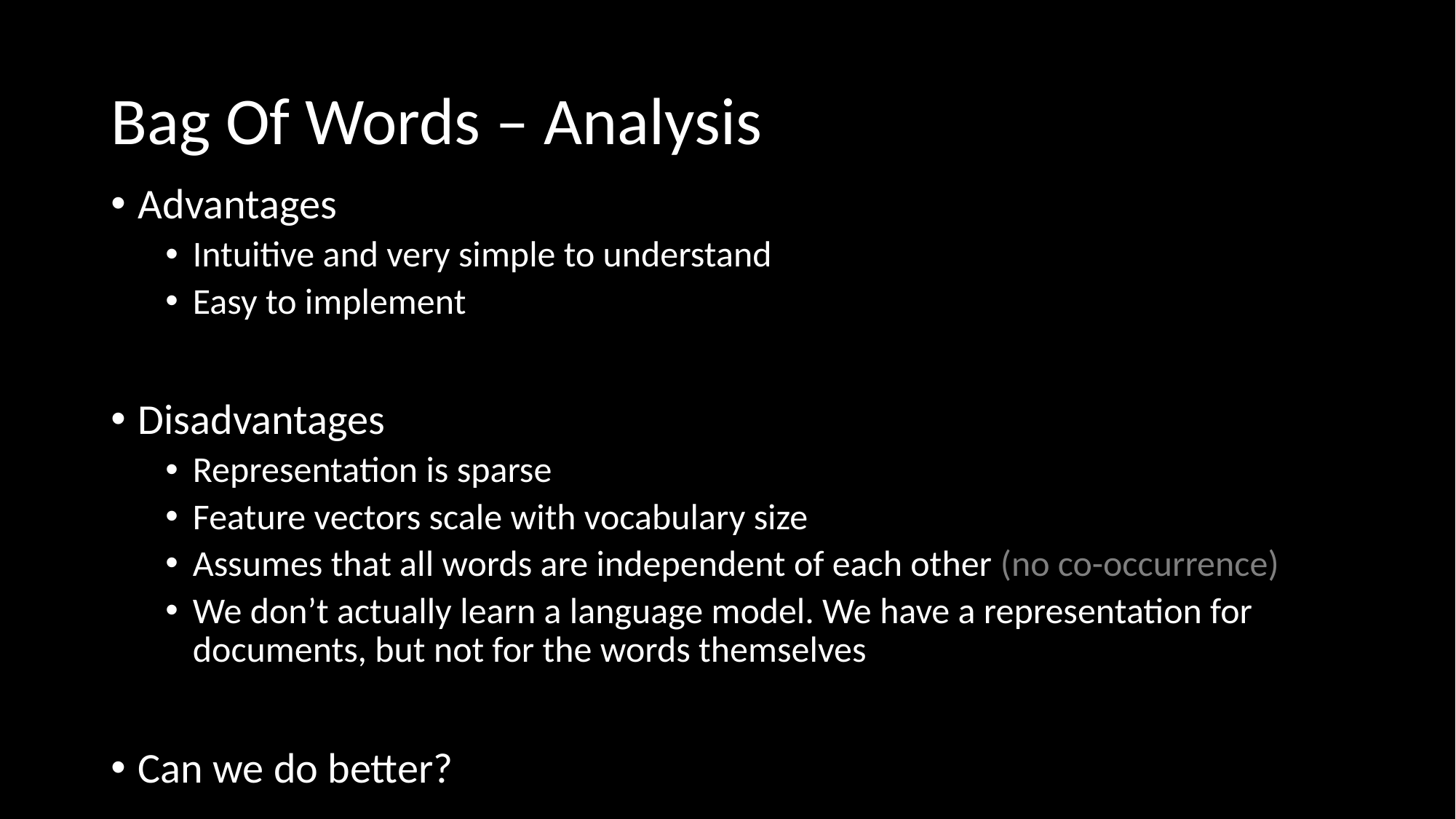

# Bag Of Words – Analysis
Advantages
Intuitive and very simple to understand
Easy to implement

Disadvantages
Representation is sparse
Feature vectors scale with vocabulary size
Assumes that all words are independent of each other (no co-occurrence)
We don’t actually learn a language model. We have a representation for documents, but not for the words themselves

Can we do better?